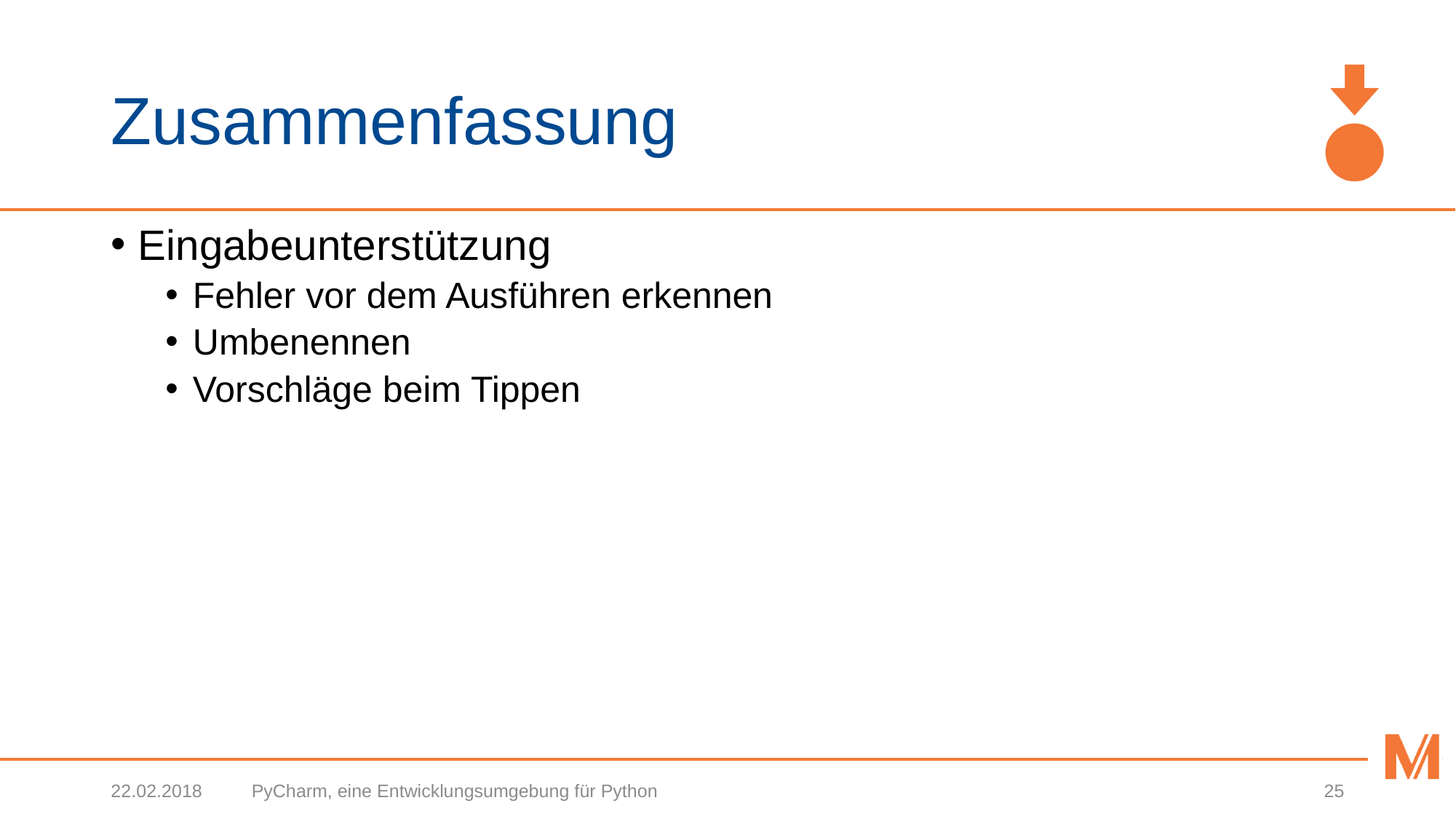

# Zusammenfassung
Eingabeunterstützung
Fehler vor dem Ausführen erkennen
Umbenennen
Vorschläge beim Tippen

22.02.2018
PyCharm, eine Entwicklungsumgebung für Python
25